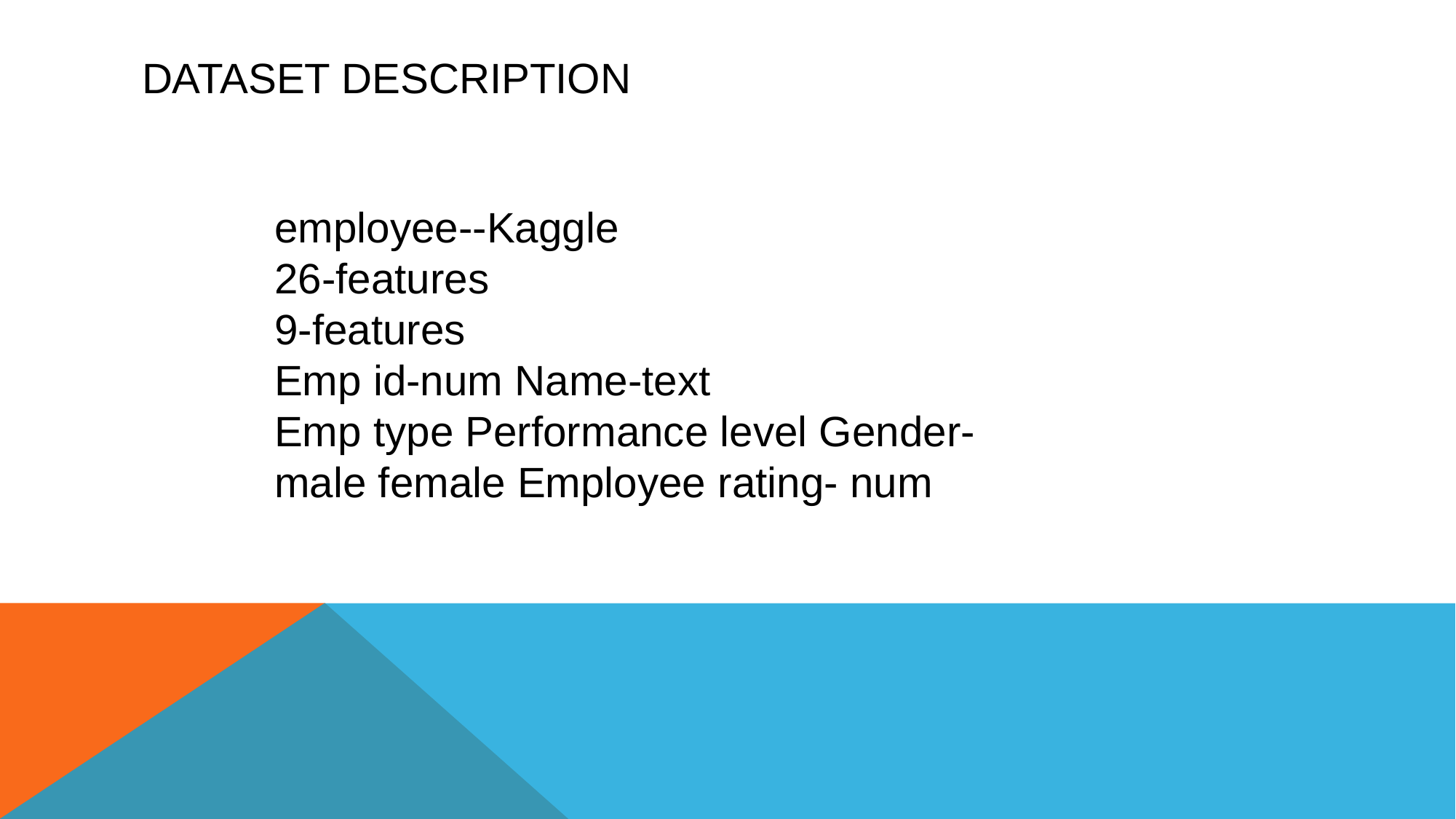

# Dataset Description
employee--Kaggle
26-features
9-features
Emp id-num Name-text
Emp type Performance level Gender- male female Employee rating- num